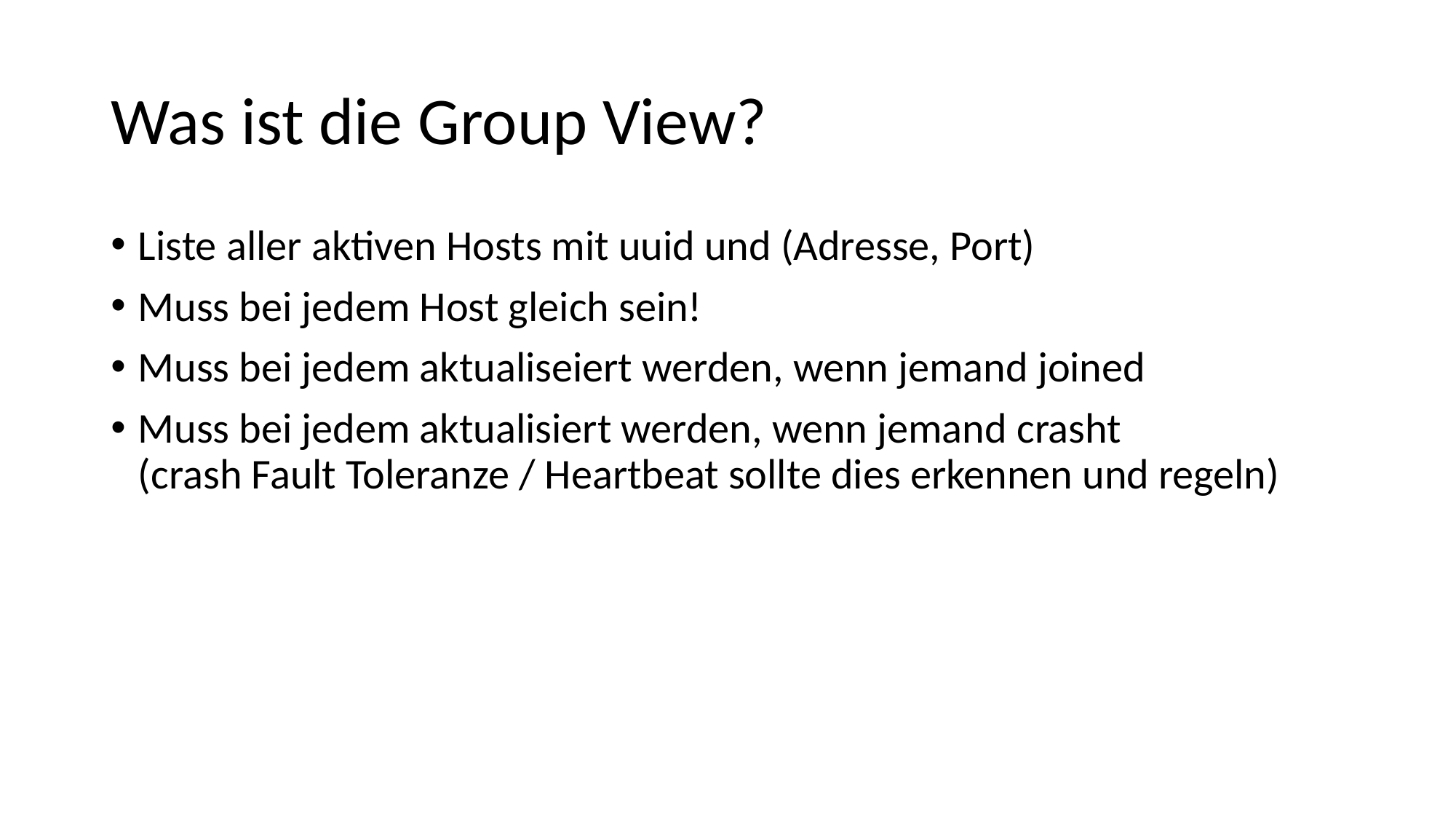

# Was ist die Group View?
Liste aller aktiven Hosts mit uuid und (Adresse, Port)
Muss bei jedem Host gleich sein!
Muss bei jedem aktualiseiert werden, wenn jemand joined
Muss bei jedem aktualisiert werden, wenn jemand crasht
(crash Fault Toleranze / Heartbeat sollte dies erkennen und regeln)